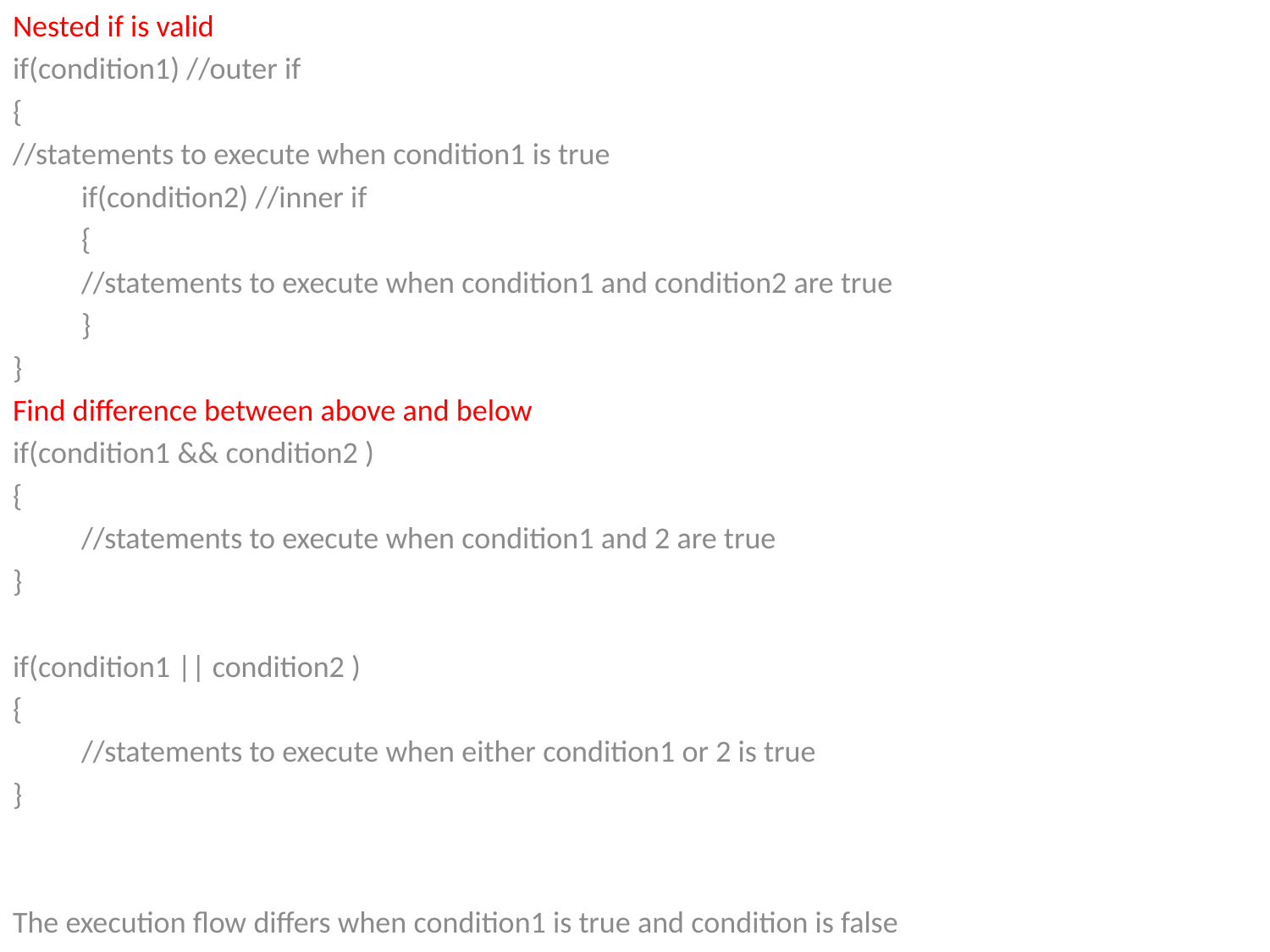

Nested if is valid
if(condition1) //outer if
{
//statements to execute when condition1 is true
	if(condition2) //inner if
	{
		//statements to execute when condition1 and condition2 are true
	}
}
Find difference between above and below
if(condition1 && condition2 )
{
	//statements to execute when condition1 and 2 are true
}

if(condition1 || condition2 )
{
	//statements to execute when either condition1 or 2 is true
}

The execution flow differs when condition1 is true and condition is false